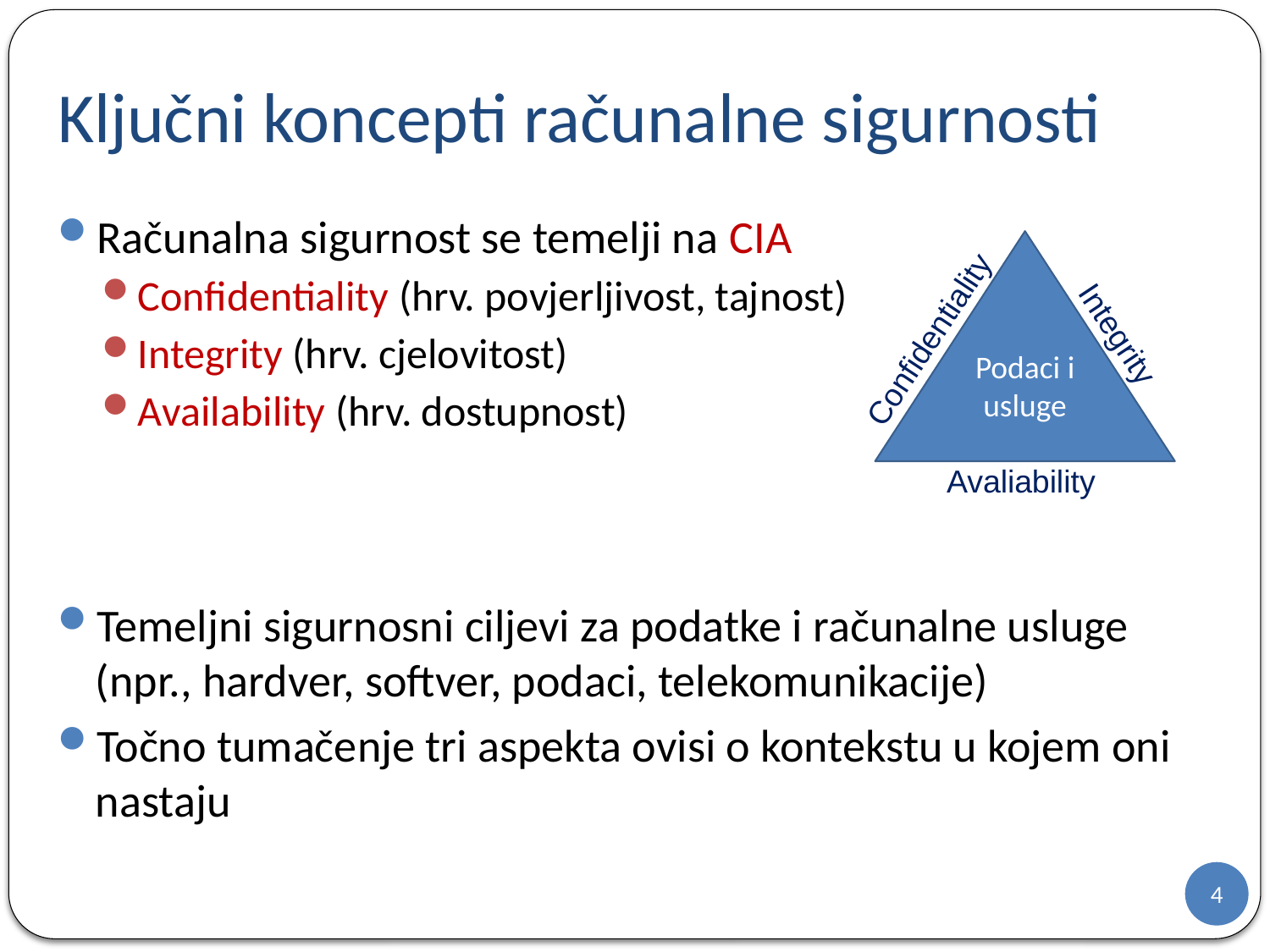

# Ključni koncepti računalne sigurnosti
Podaci i usluge

Integrity
Confidentiality
Avaliability
Računalna sigurnost se temelji na CIA
Confidentiality (hrv. povjerljivost, tajnost)
Integrity (hrv. cjelovitost)
Availability (hrv. dostupnost)

Temeljni sigurnosni ciljevi za podatke i računalne usluge (npr., hardver, softver, podaci, telekomunikacije)
Točno tumačenje tri aspekta ovisi o kontekstu u kojem oni nastaju
4